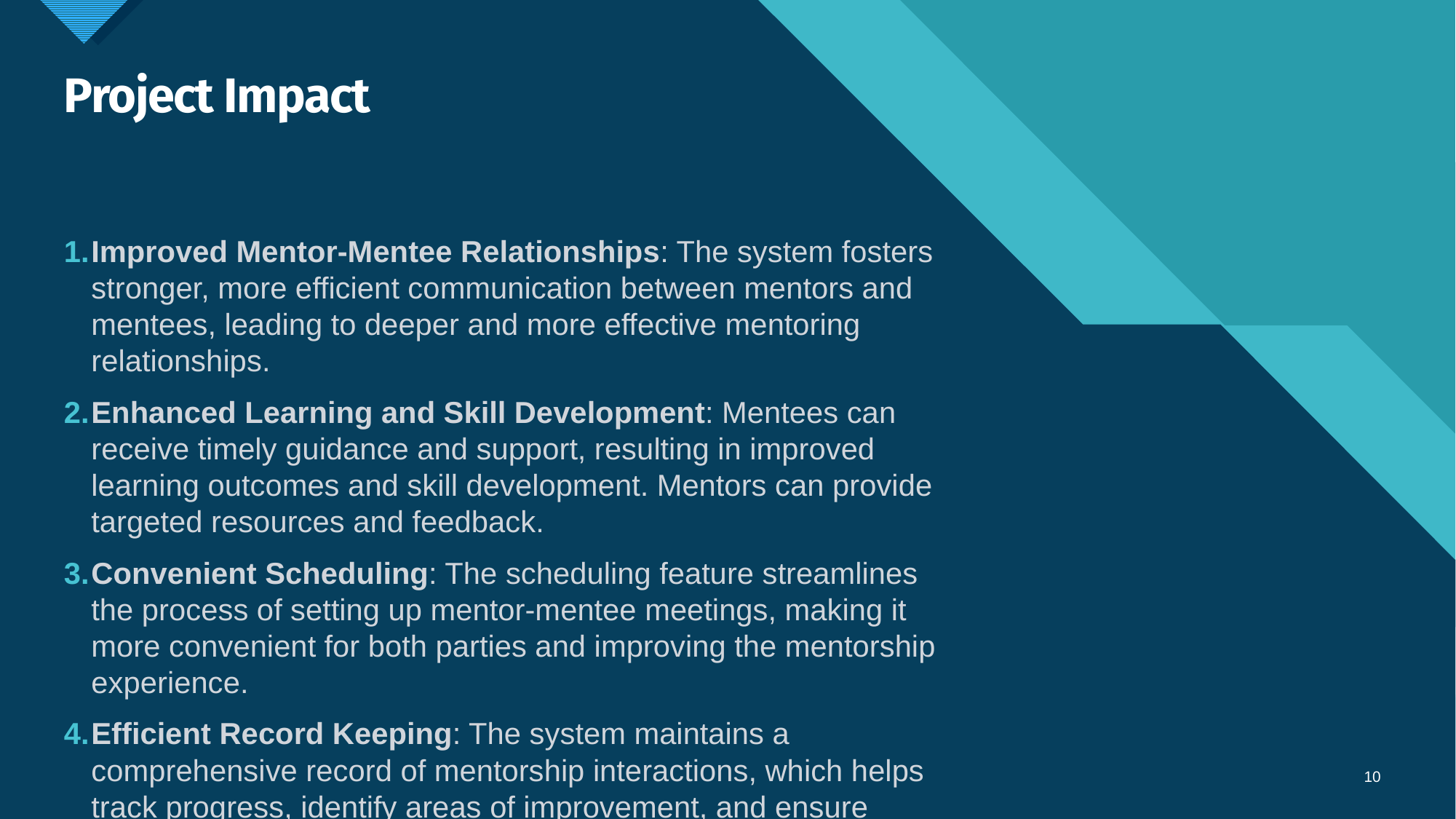

# Project Impact
Improved Mentor-Mentee Relationships: The system fosters stronger, more efficient communication between mentors and mentees, leading to deeper and more effective mentoring relationships.
Enhanced Learning and Skill Development: Mentees can receive timely guidance and support, resulting in improved learning outcomes and skill development. Mentors can provide targeted resources and feedback.
Convenient Scheduling: The scheduling feature streamlines the process of setting up mentor-mentee meetings, making it more convenient for both parties and improving the mentorship experience.
Efficient Record Keeping: The system maintains a comprehensive record of mentorship interactions, which helps track progress, identify areas of improvement, and ensure accountability.
10